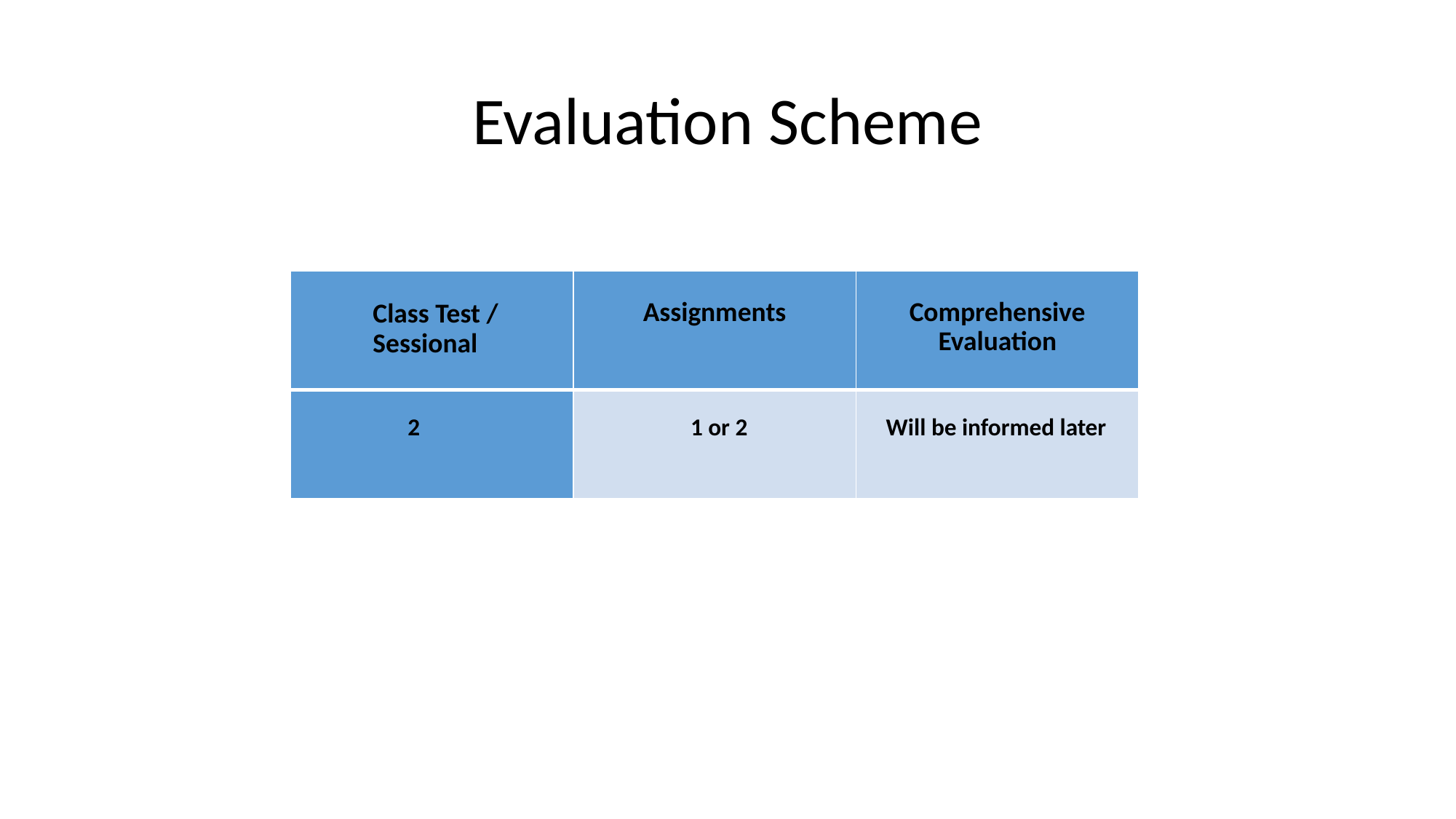

# Evaluation Scheme
| Class Test / Sessional | Assignments | Comprehensive Evaluation |
| --- | --- | --- |
| 2 | 1 or 2 | Will be informed later |